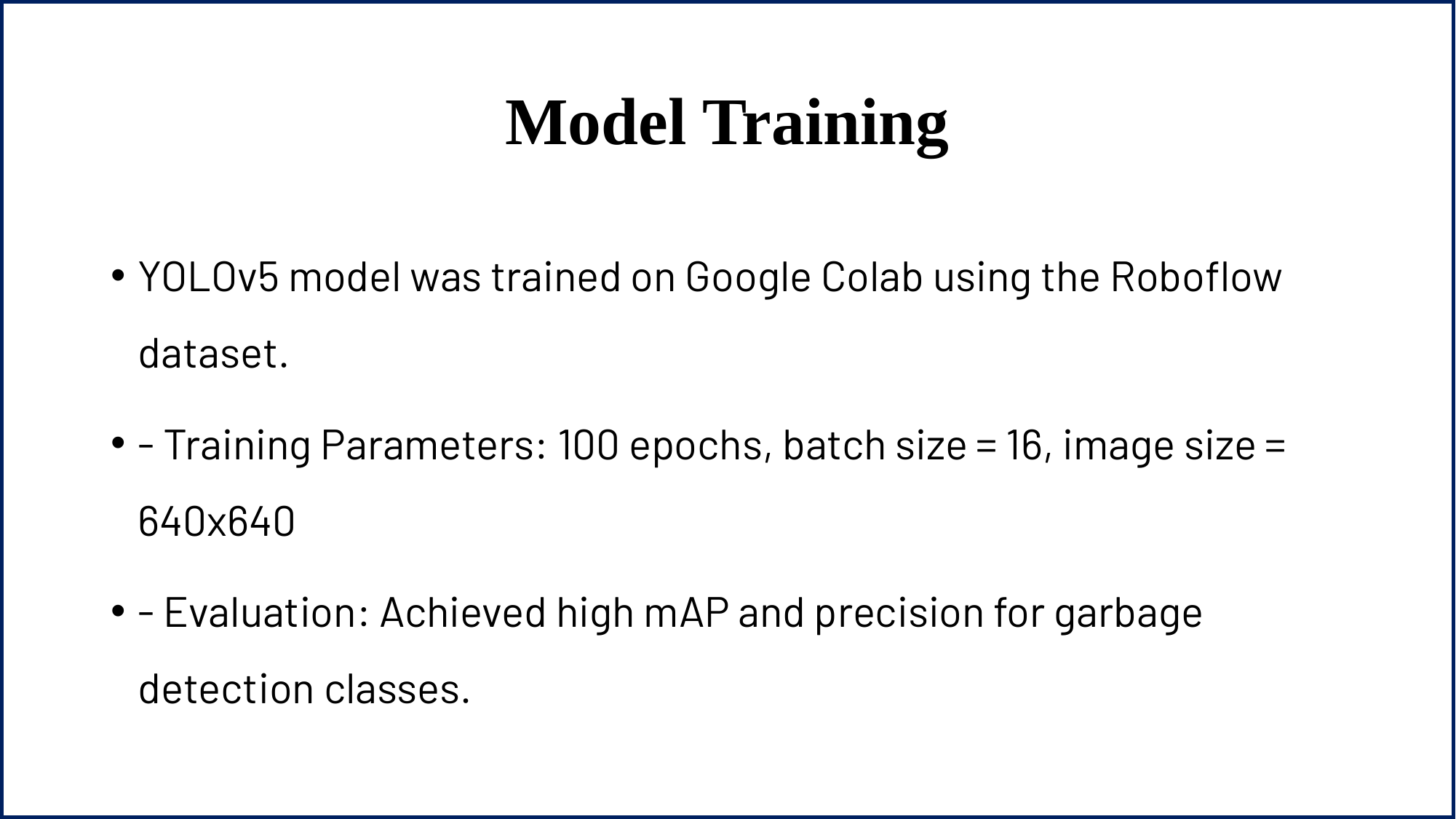

# Model Training
YOLOv5 model was trained on Google Colab using the Roboflow dataset.
- Training Parameters: 100 epochs, batch size = 16, image size = 640x640
- Evaluation: Achieved high mAP and precision for garbage detection classes.